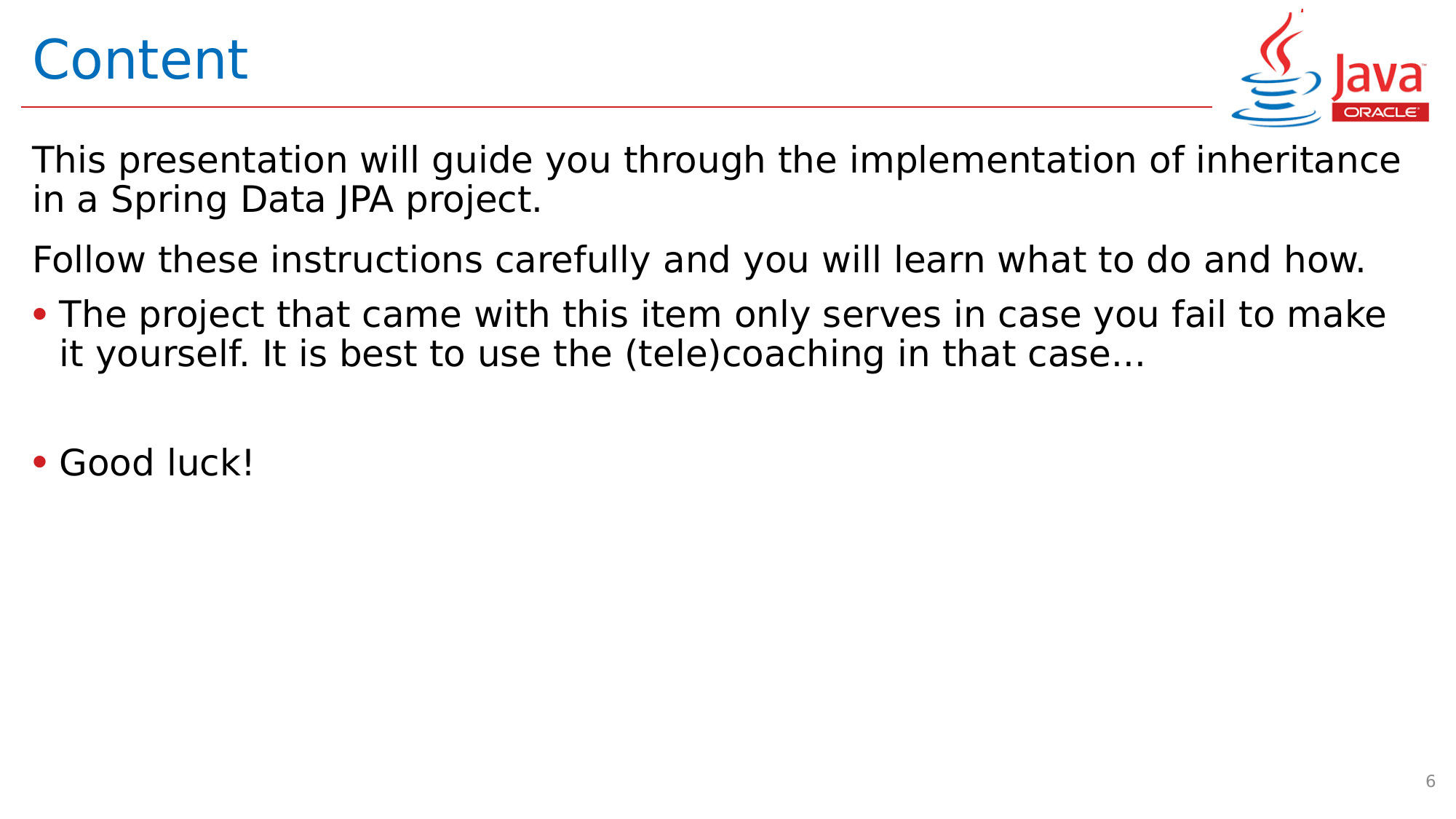

# Content

This presentation will guide you through the implementation of inheritance in a Spring Data JPA project.
Follow these instructions carefully and you will learn what to do and how.
The project that came with this item only serves in case you fail to make it yourself. It is best to use the (tele)coaching in that case...

Good luck!
6